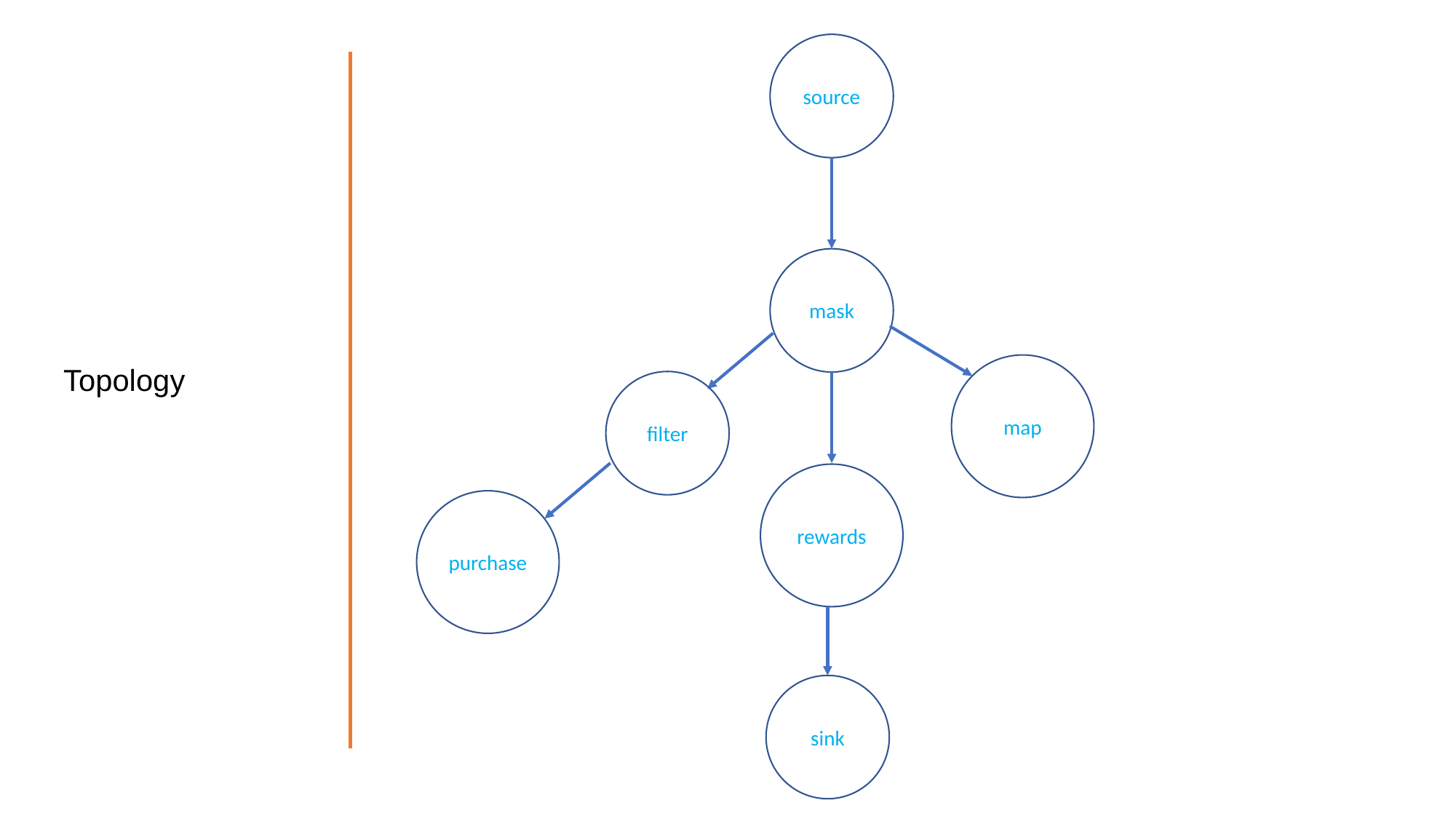

source
mask
map
filter
rewards
purchase
sink
Topology